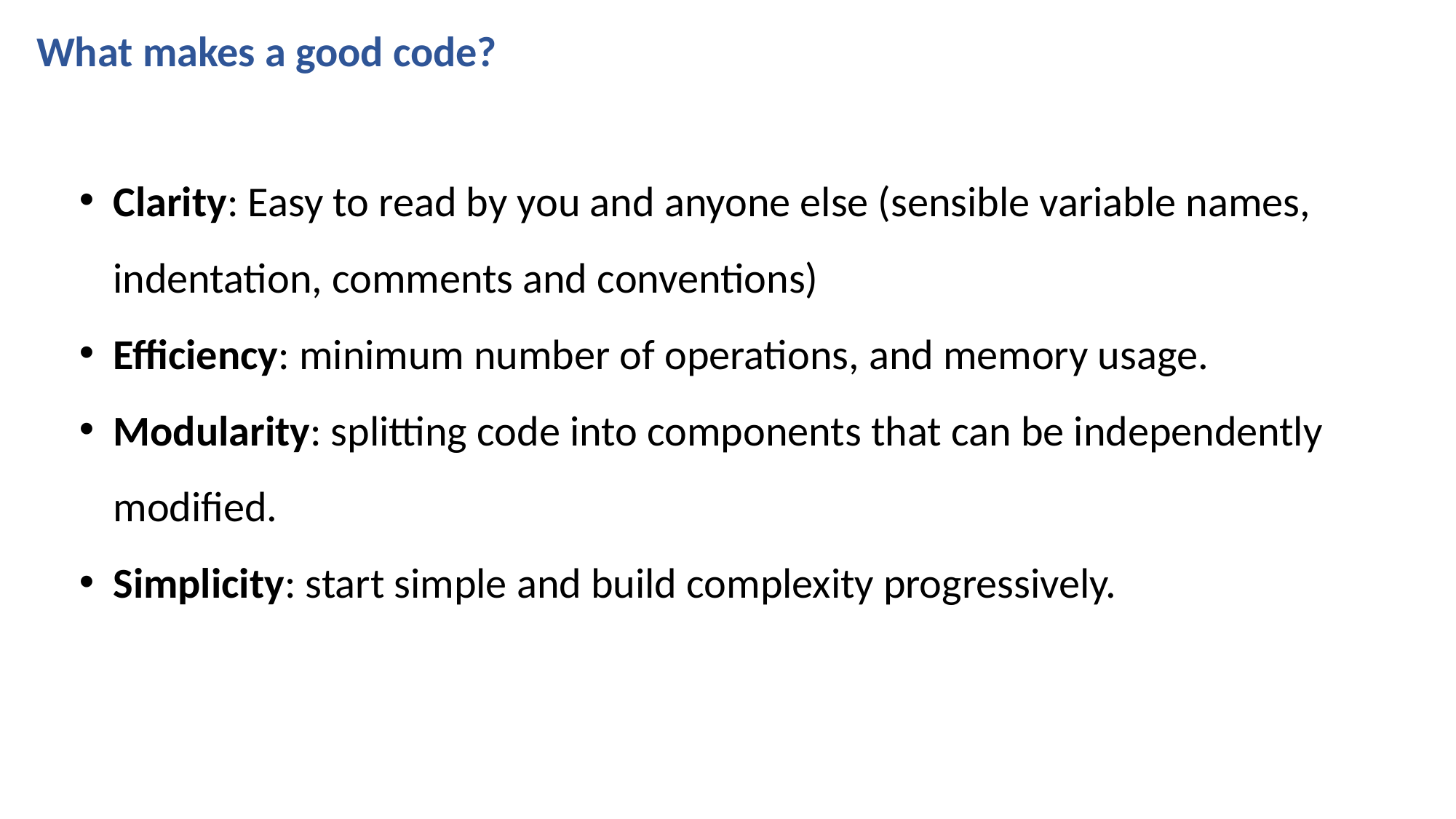

What makes a good code?
Clarity: Easy to read by you and anyone else (sensible variable names, indentation, comments and conventions)
Efficiency: minimum number of operations, and memory usage.
Modularity: splitting code into components that can be independently modified.
Simplicity: start simple and build complexity progressively.